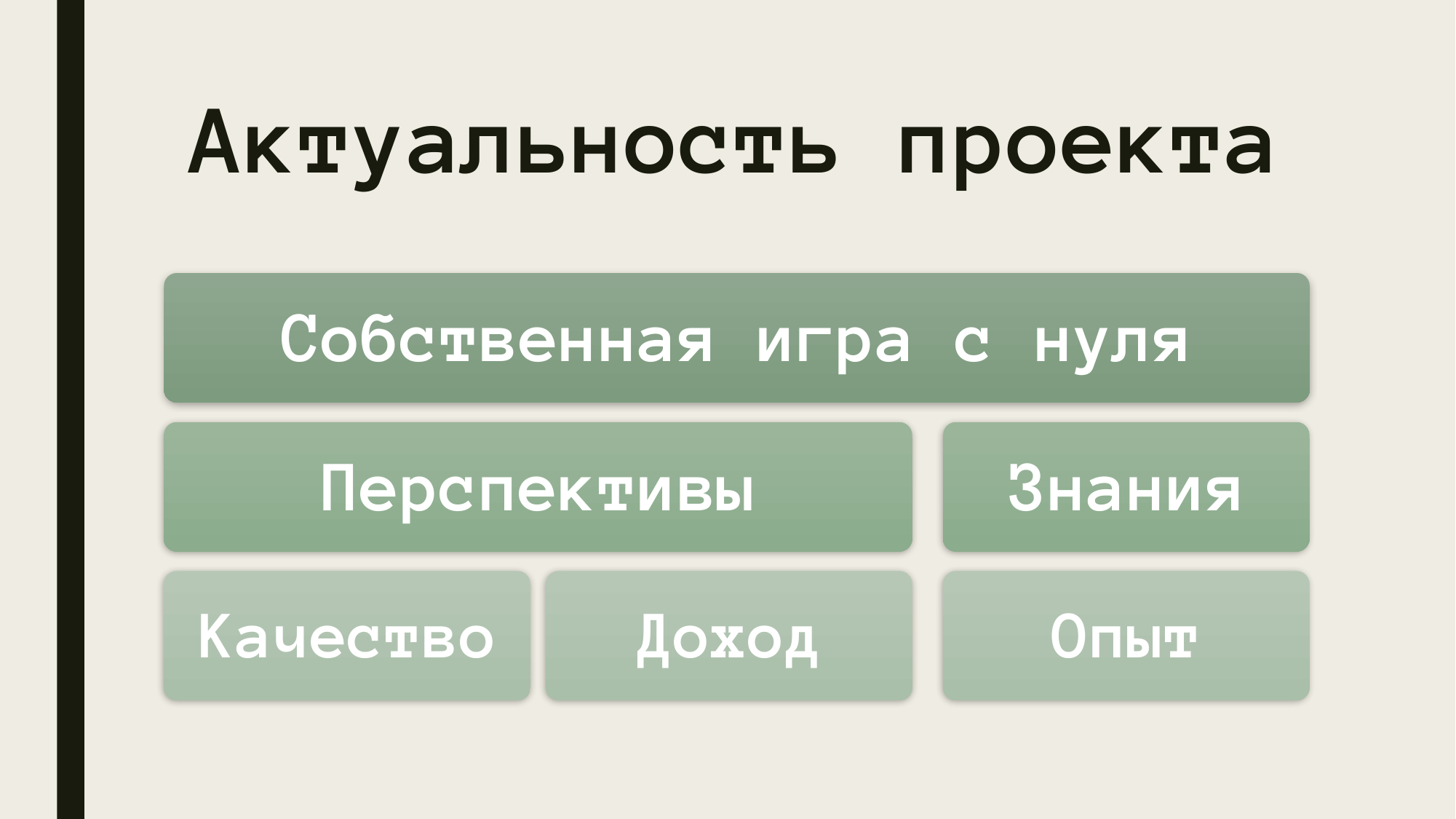

# Актуальность проекта
Собственная игра с нуля
Перспективы
Качество
Доход
Знания
Опыт